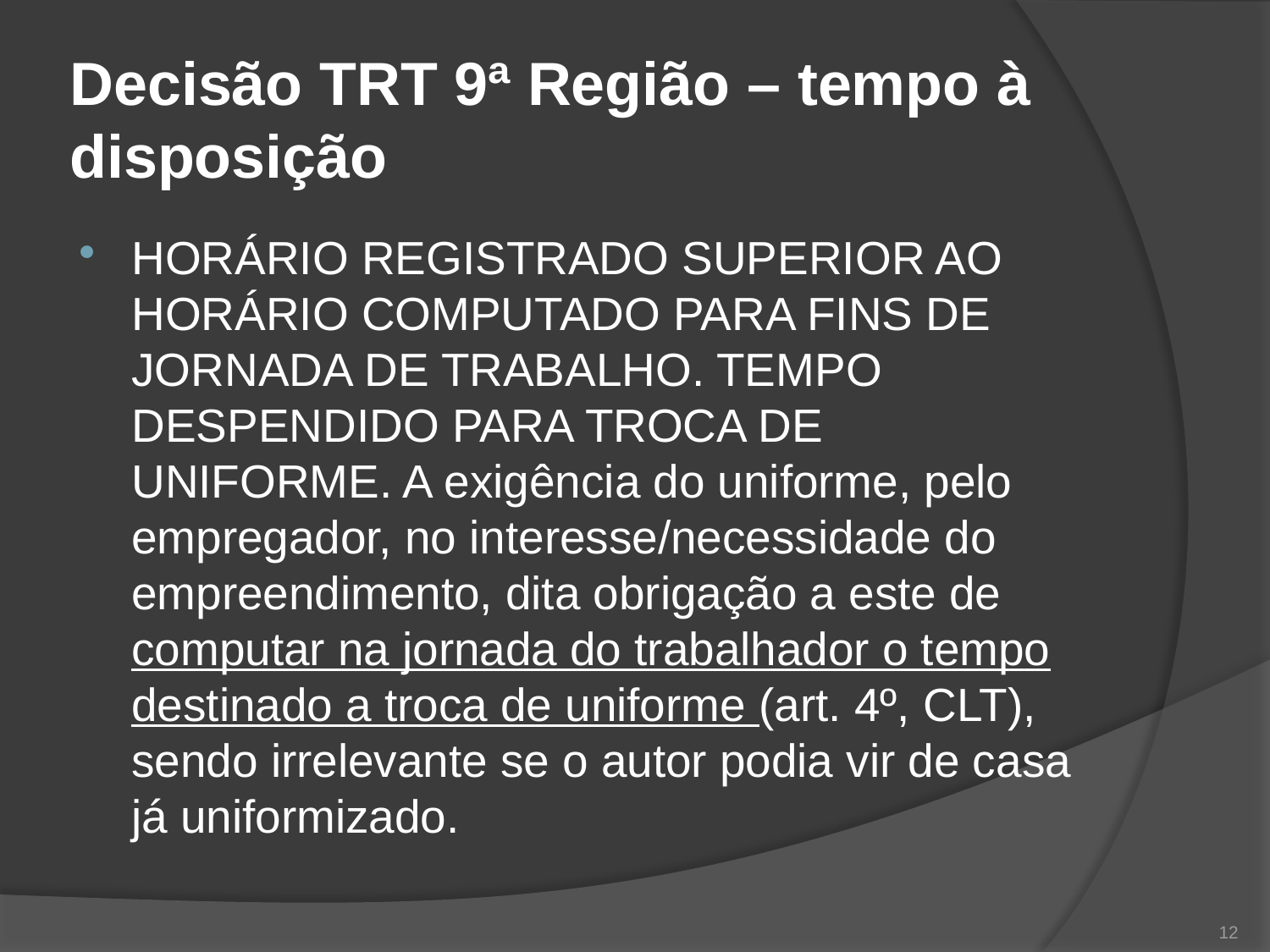

# Decisão TRT 9ª Região – tempo à disposição
HORÁRIO REGISTRADO SUPERIOR AO HORÁRIO COMPUTADO PARA FINS DE JORNADA DE TRABALHO. TEMPO DESPENDIDO PARA TROCA DE UNIFORME. A exigência do uniforme, pelo empregador, no interesse/necessidade do empreendimento, dita obrigação a este de computar na jornada do trabalhador o tempo destinado a troca de uniforme (art. 4º, CLT), sendo irrelevante se o autor podia vir de casa já uniformizado.
12